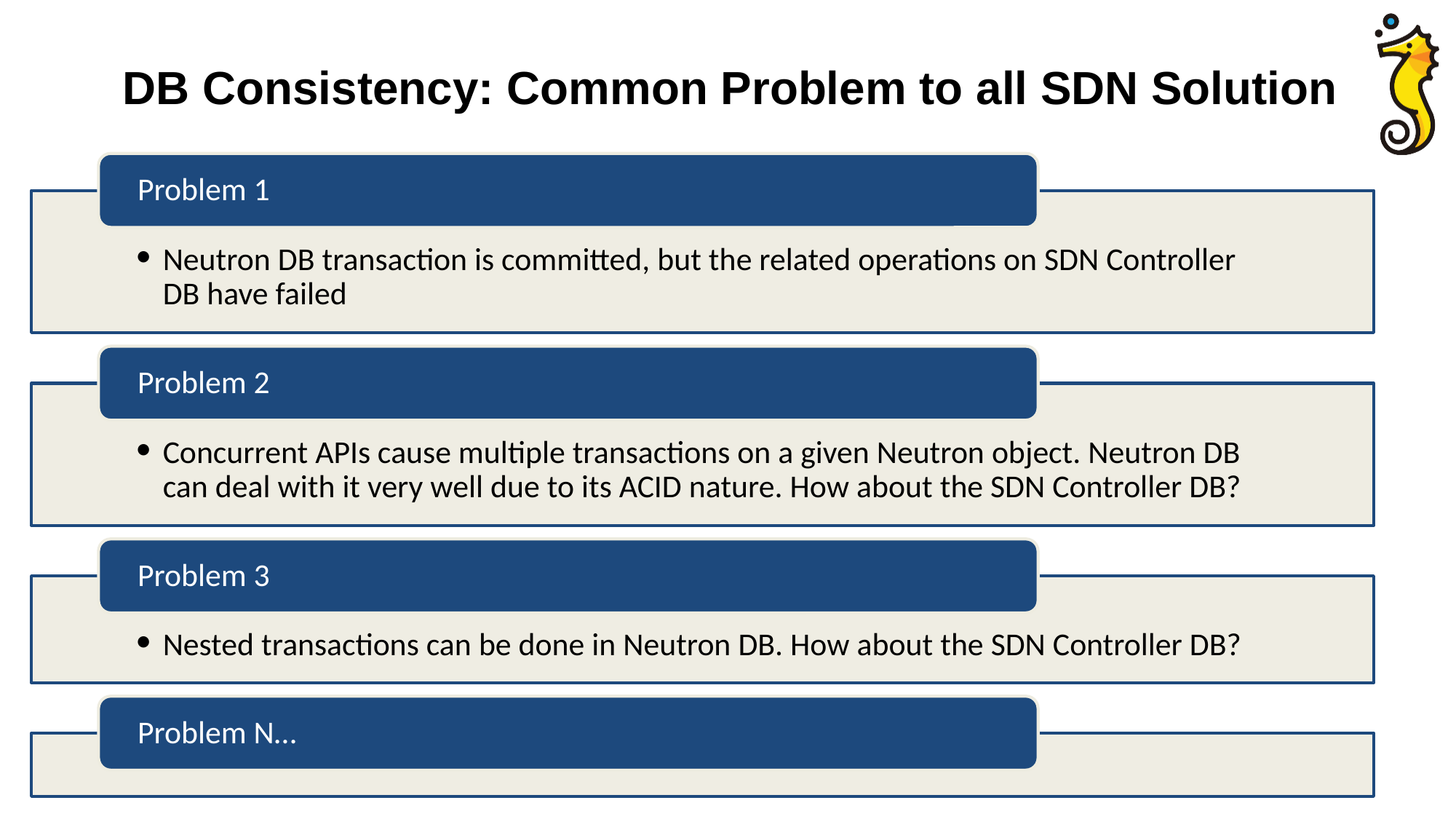

# DB Consistency: Common Problem to all SDN Solution

Problem 1

Neutron DB transaction is committed, but the related operations on SDN Controller DB have failed

Problem 2

Concurrent APIs cause multiple transactions on a given Neutron object. Neutron DB can deal with it very well due to its ACID nature. How about the SDN Controller DB?

Problem 3

Nested transactions can be done in Neutron DB. How about the SDN Controller DB?

Problem N…